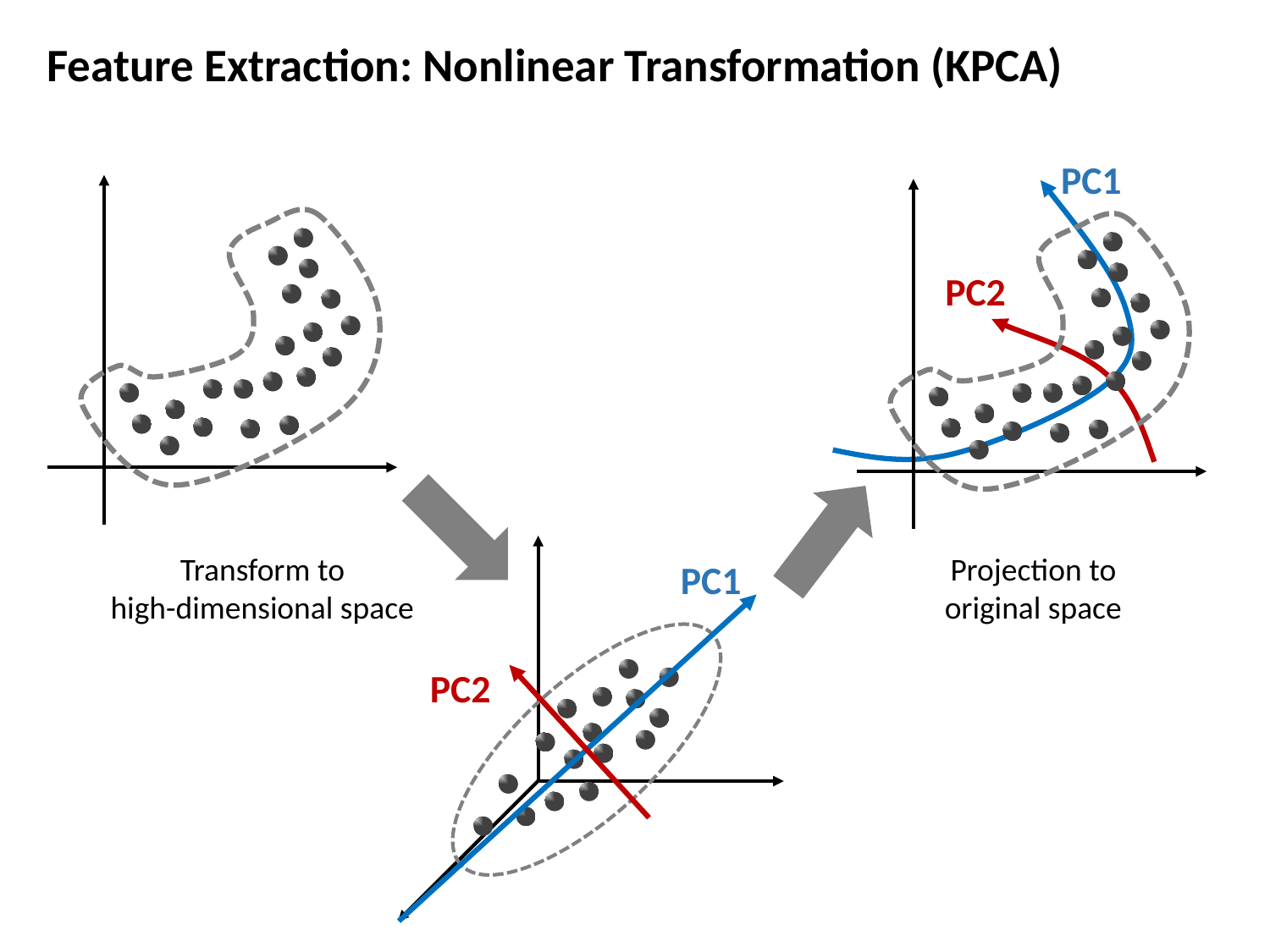

# Feature Extraction: Nonlinear Transformation (KPCA)
PC1

PC2

PC1
PC2

Transform to
high-dimensional space
Projection to
original space